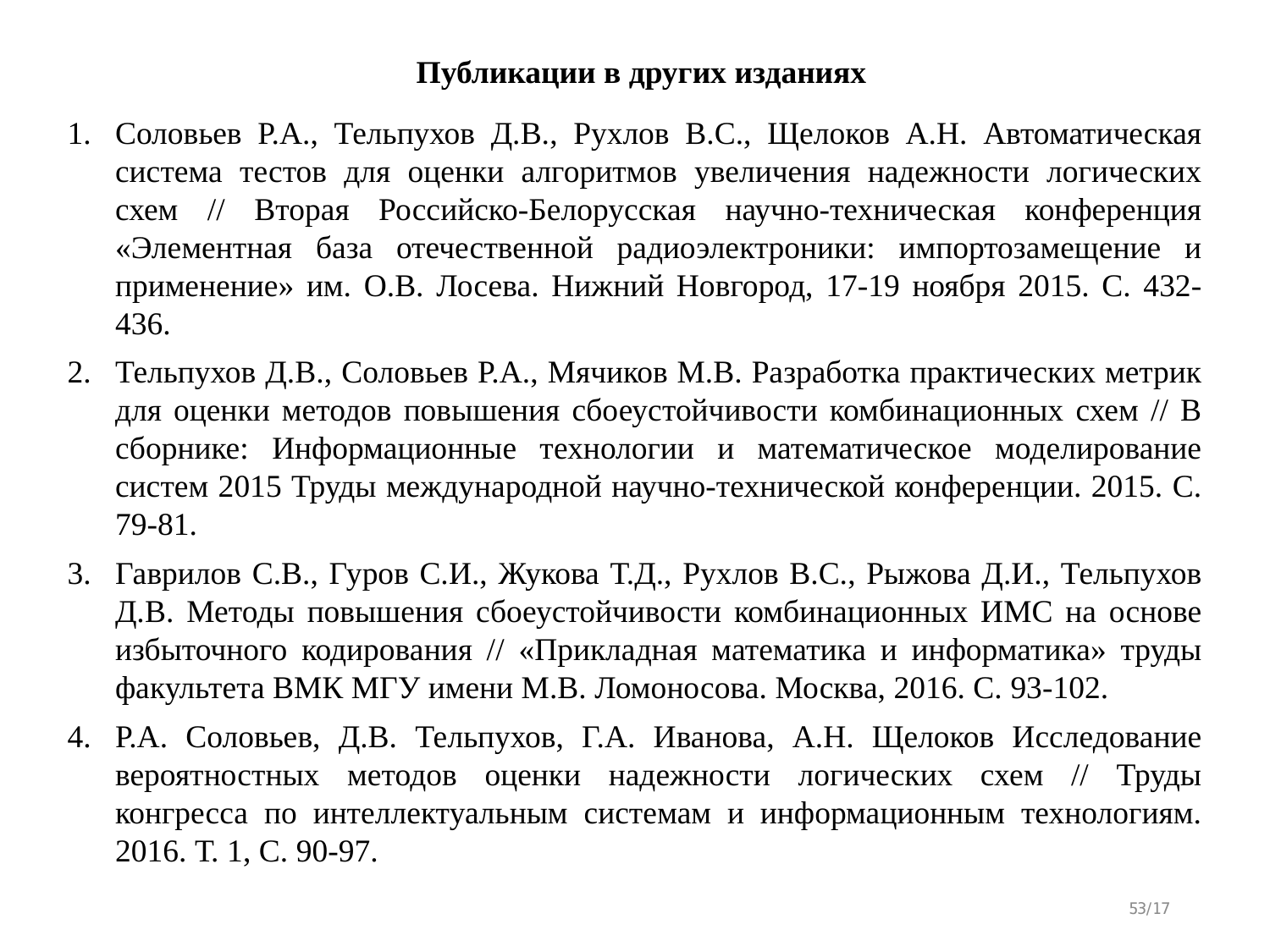

Публикации в других изданиях

Соловьев Р.А., Тельпухов Д.В., Рухлов В.С., Щелоков А.Н. Автоматическая система тестов для оценки алгоритмов увеличения надежности логических схем // Вторая Российско-Белорусская научно-техническая конференция «Элементная база отечественной радиоэлектроники: импортозамещение и применение» им. О.В. Лосева. Нижний Новгород, 17-19 ноября 2015. С. 432-436.
Тельпухов Д.В., Соловьев Р.А., Мячиков М.В. Разработка практических метрик для оценки методов повышения сбоеустойчивости комбинационных схем // В сборнике: Информационные технологии и математическое моделирование систем 2015 Труды международной научно-технической конференции. 2015. С. 79-81.
Гаврилов С.В., Гуров С.И., Жукова Т.Д., Рухлов В.С., Рыжова Д.И., Тельпухов Д.В. Методы повышения сбоеустойчивости комбинационных ИМС на основе избыточного кодирования // «Прикладная математика и информатика» труды факультета ВМК МГУ имени М.В. Ломоносова. Москва, 2016. С. 93-102.
Р.А. Соловьев, Д.В. Тельпухов, Г.А. Иванова, А.Н. Щелоков Исследование вероятностных методов оценки надежности логических схем // Труды конгресса по интеллектуальным системам и информационным технологиям. 2016. Т. 1, С. 90-97.
53/17